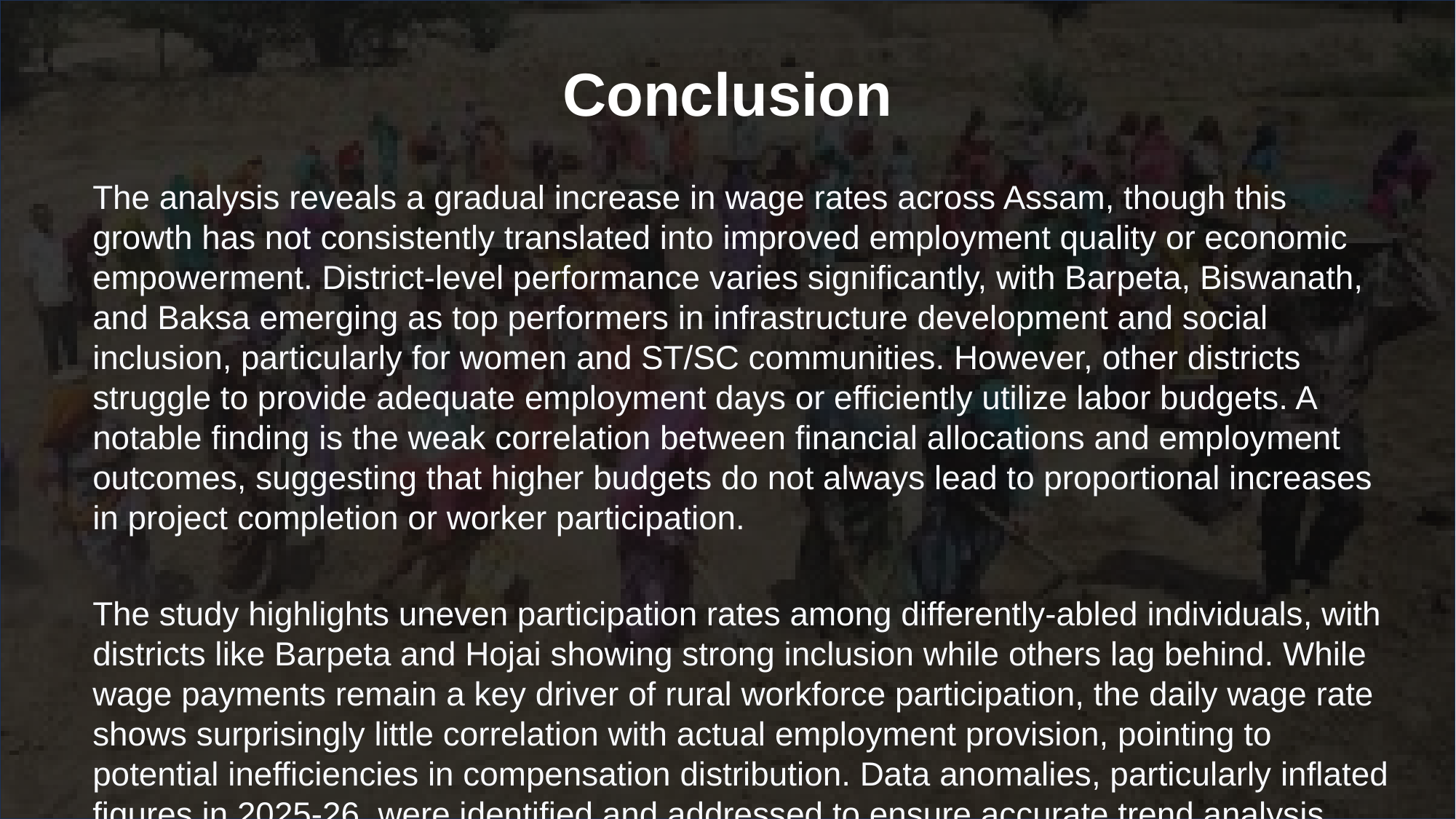

# Conclusion
The analysis reveals a gradual increase in wage rates across Assam, though this growth has not consistently translated into improved employment quality or economic empowerment. District-level performance varies significantly, with Barpeta, Biswanath, and Baksa emerging as top performers in infrastructure development and social inclusion, particularly for women and ST/SC communities. However, other districts struggle to provide adequate employment days or efficiently utilize labor budgets. A notable finding is the weak correlation between financial allocations and employment outcomes, suggesting that higher budgets do not always lead to proportional increases in project completion or worker participation.
The study highlights uneven participation rates among differently-abled individuals, with districts like Barpeta and Hojai showing strong inclusion while others lag behind. While wage payments remain a key driver of rural workforce participation, the daily wage rate shows surprisingly little correlation with actual employment provision, pointing to potential inefficiencies in compensation distribution. Data anomalies, particularly inflated figures in 2025-26, were identified and addressed to ensure accurate trend analysis. These insights, derived through Python-based data processing and visualization, provide a foundation for policymakers to enhance MGNREGA's effectiveness and equity across Assam.